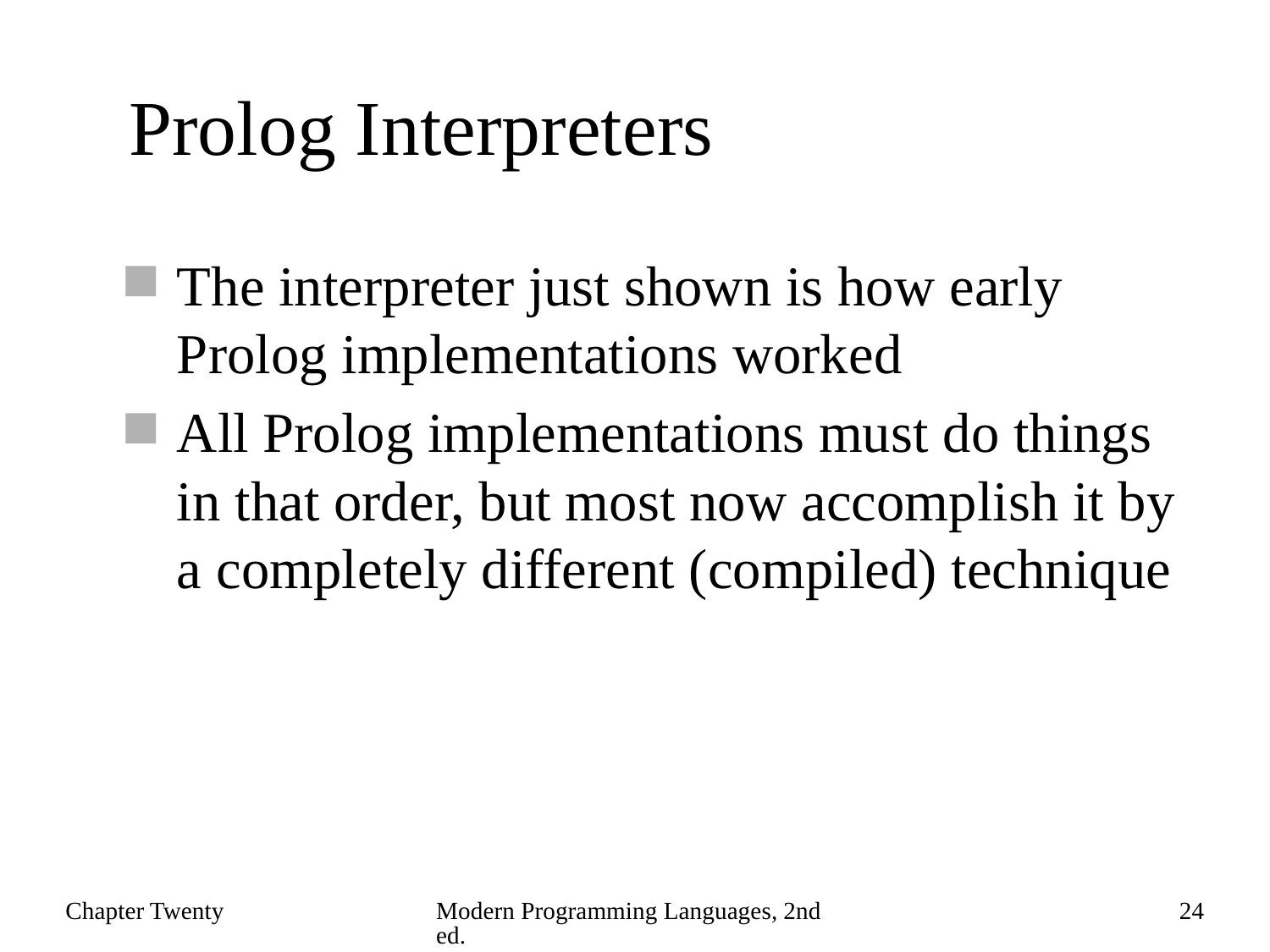

# Prolog Interpreters
The interpreter just shown is how early Prolog implementations worked
All Prolog implementations must do things in that order, but most now accomplish it by a completely different (compiled) technique
Chapter Twenty
Modern Programming Languages, 2nd ed.
24